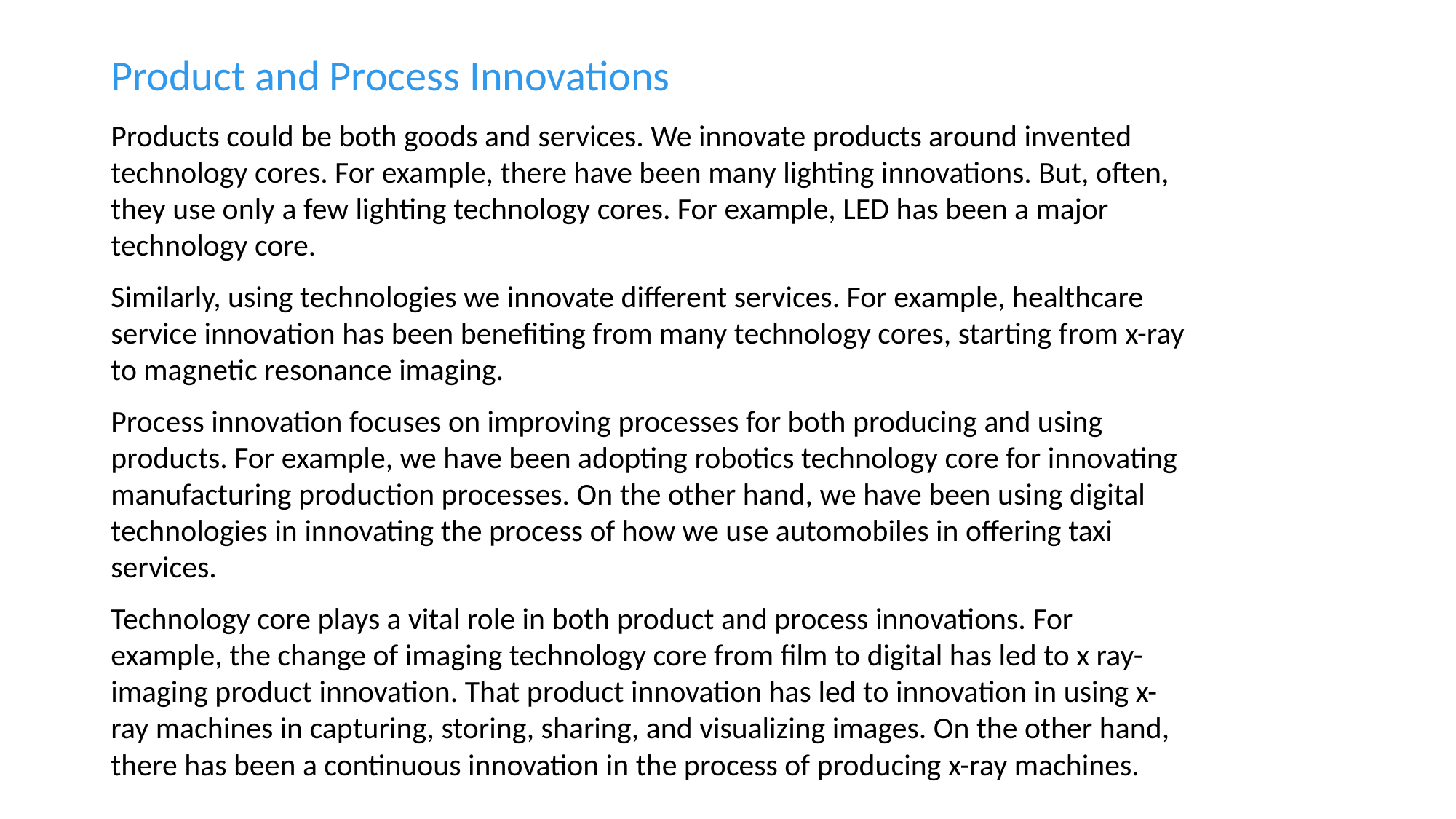

# Product and Process Innovations
Products could be both goods and services. We innovate products around invented technology cores. For example, there have been many lighting innovations. But, often, they use only a few lighting technology cores. For example, LED has been a major technology core.
Similarly, using technologies we innovate different services. For example, healthcare service innovation has been benefiting from many technology cores, starting from x-ray to magnetic resonance imaging.
Process innovation focuses on improving processes for both producing and using products. For example, we have been adopting robotics technology core for innovating manufacturing production processes. On the other hand, we have been using digital technologies in innovating the process of how we use automobiles in offering taxi services.
Technology core plays a vital role in both product and process innovations. For example, the change of imaging technology core from film to digital has led to x ray-imaging product innovation. That product innovation has led to innovation in using x-ray machines in capturing, storing, sharing, and visualizing images. On the other hand, there has been a continuous innovation in the process of producing x-ray machines.